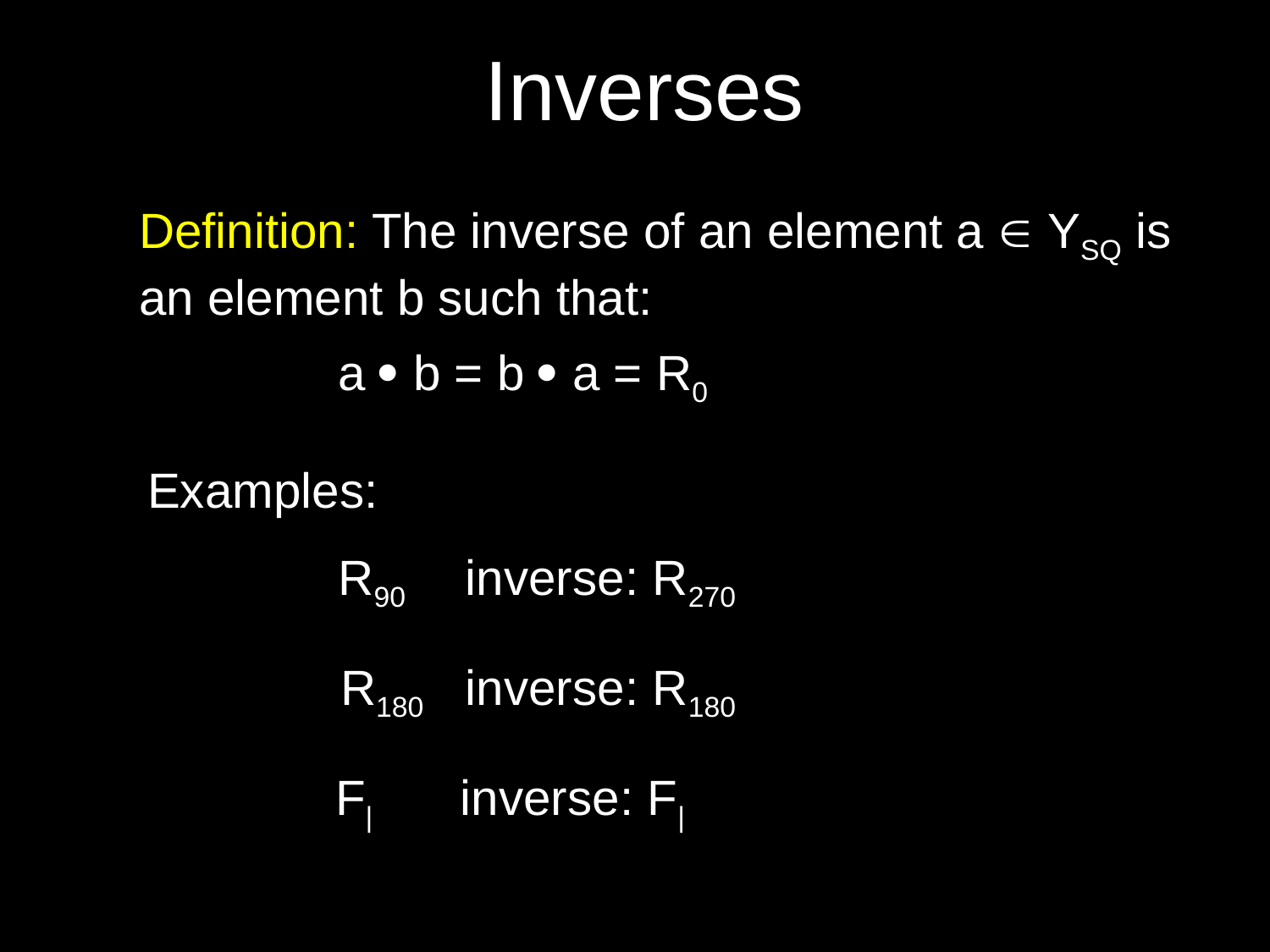

Inverses
Definition: The inverse of an element a ∈ YSQ is an element b such that:
a • b = b • a = R0
Examples:
R90
inverse: R270
R180
inverse: R180
F|
inverse: F|